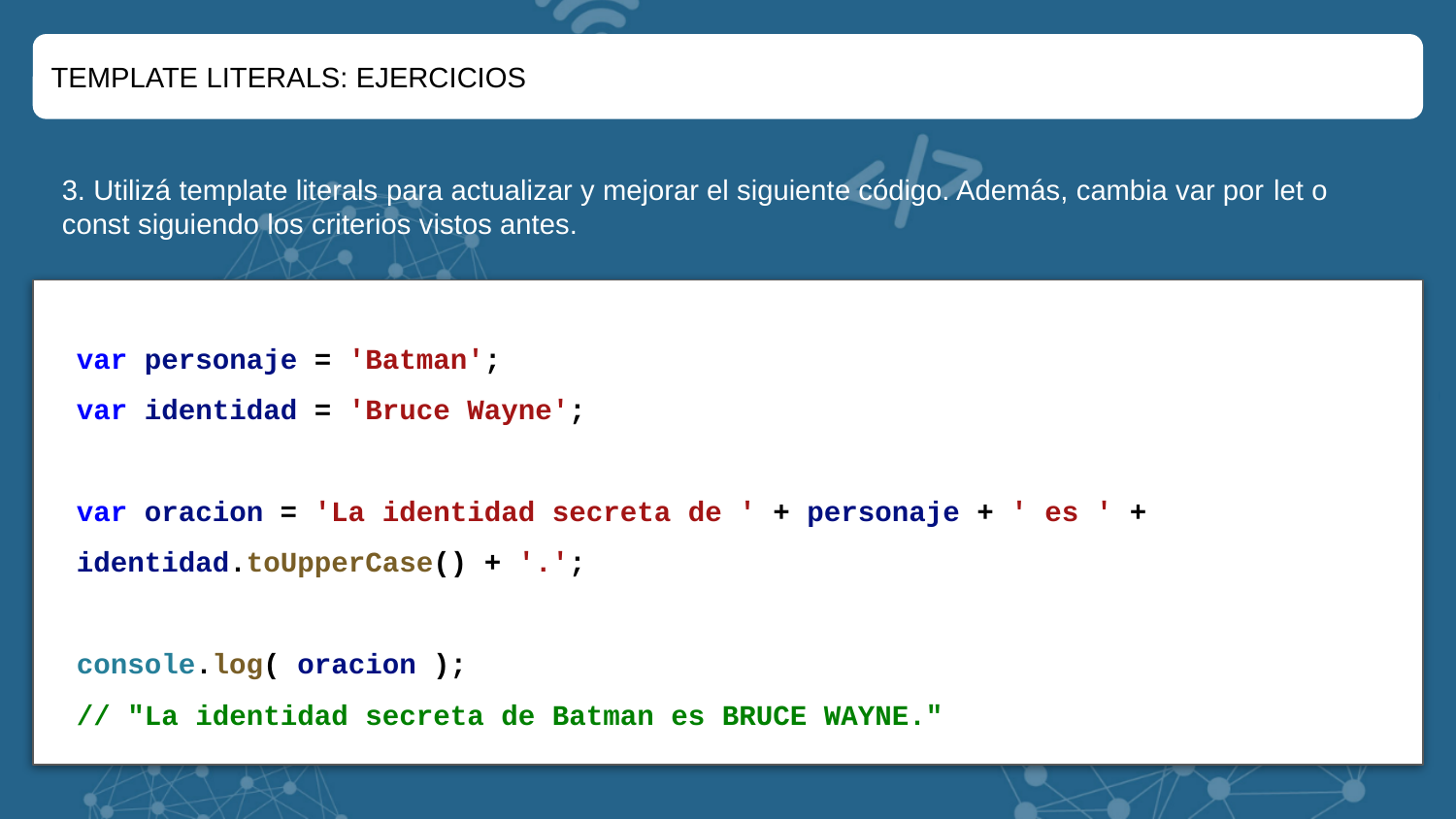

TEMPLATE LITERALS: EJERCICIOS
3. Utilizá template literals para actualizar y mejorar el siguiente código. Además, cambia var por let o const siguiendo los criterios vistos antes.
var personaje = 'Batman';
var identidad = 'Bruce Wayne';

var oracion = 'La identidad secreta de ' + personaje + ' es ' + identidad.toUpperCase() + '.';

console.log( oracion );
// "La identidad secreta de Batman es BRUCE WAYNE."